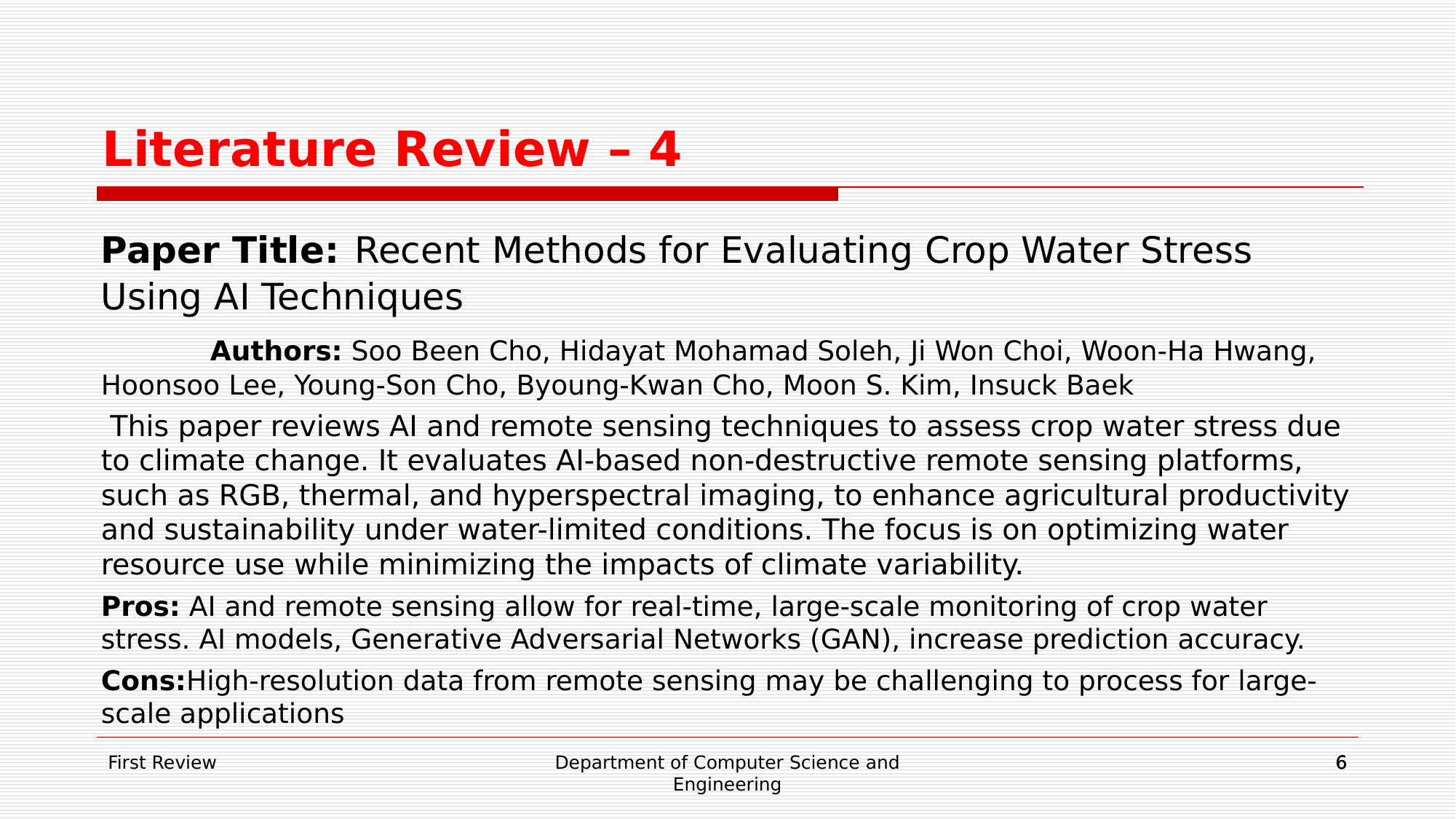

Literature Review – 4
Paper Title: Recent Methods for Evaluating Crop Water Stress Using AI Techniques
	Authors: Soo Been Cho, Hidayat Mohamad Soleh, Ji Won Choi, Woon-Ha Hwang, Hoonsoo Lee, Young-Son Cho, Byoung-Kwan Cho, Moon S. Kim, Insuck Baek
 This paper reviews AI and remote sensing techniques to assess crop water stress due to climate change. It evaluates AI-based non-destructive remote sensing platforms, such as RGB, thermal, and hyperspectral imaging, to enhance agricultural productivity and sustainability under water-limited conditions. The focus is on optimizing water resource use while minimizing the impacts of climate variability.
Pros: AI and remote sensing allow for real-time, large-scale monitoring of crop water stress. AI models, Generative Adversarial Networks (GAN), increase prediction accuracy.
Cons:High-resolution data from remote sensing may be challenging to process for large-scale applications​

First Review
Department of Computer Science and Engineering
6
6
6